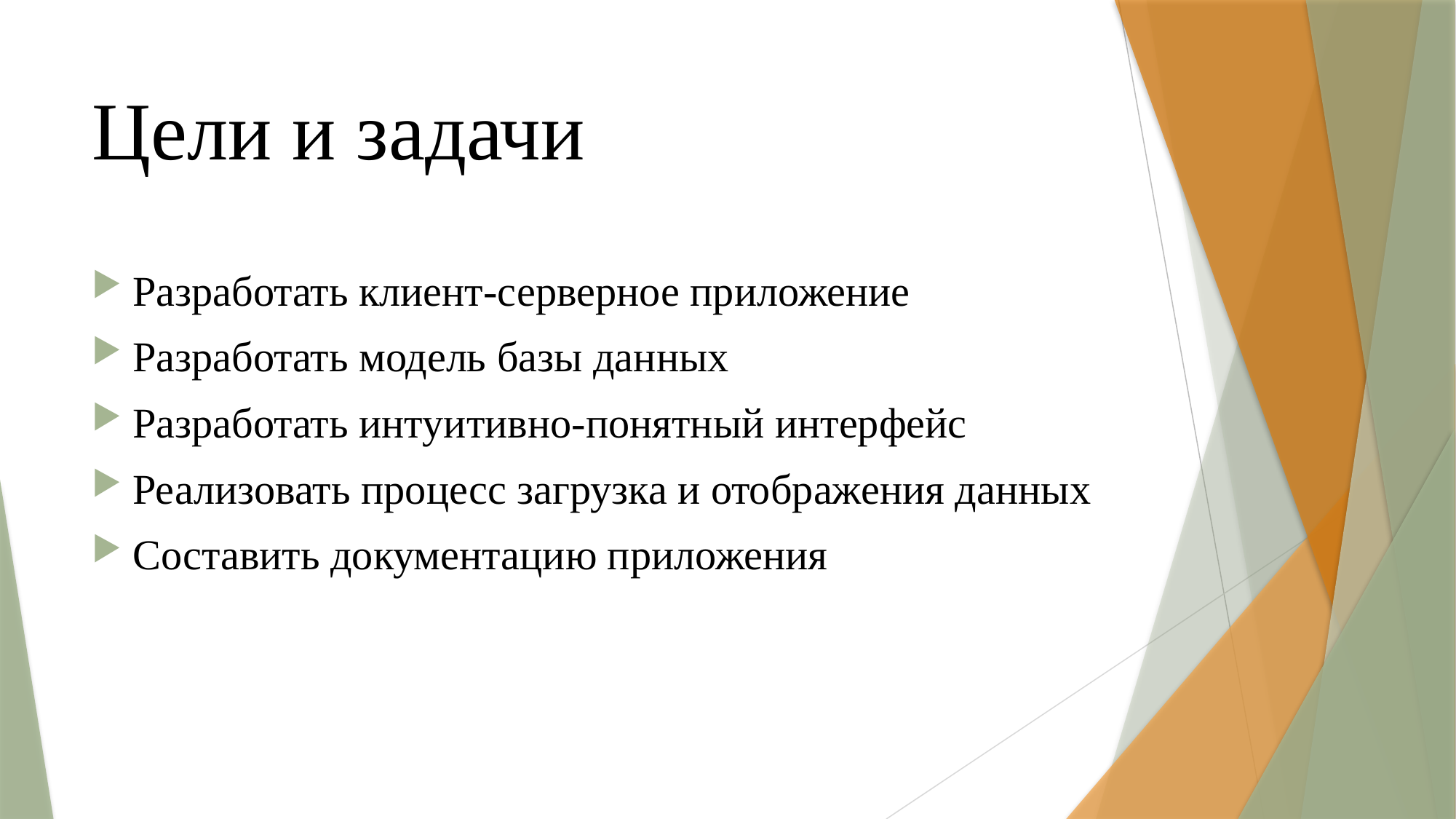

# Цели и задачи
Разработать клиент-серверное приложение
Разработать модель базы данных
Разработать интуитивно-понятный интерфейс
Реализовать процесс загрузка и отображения данных
Составить документацию приложения